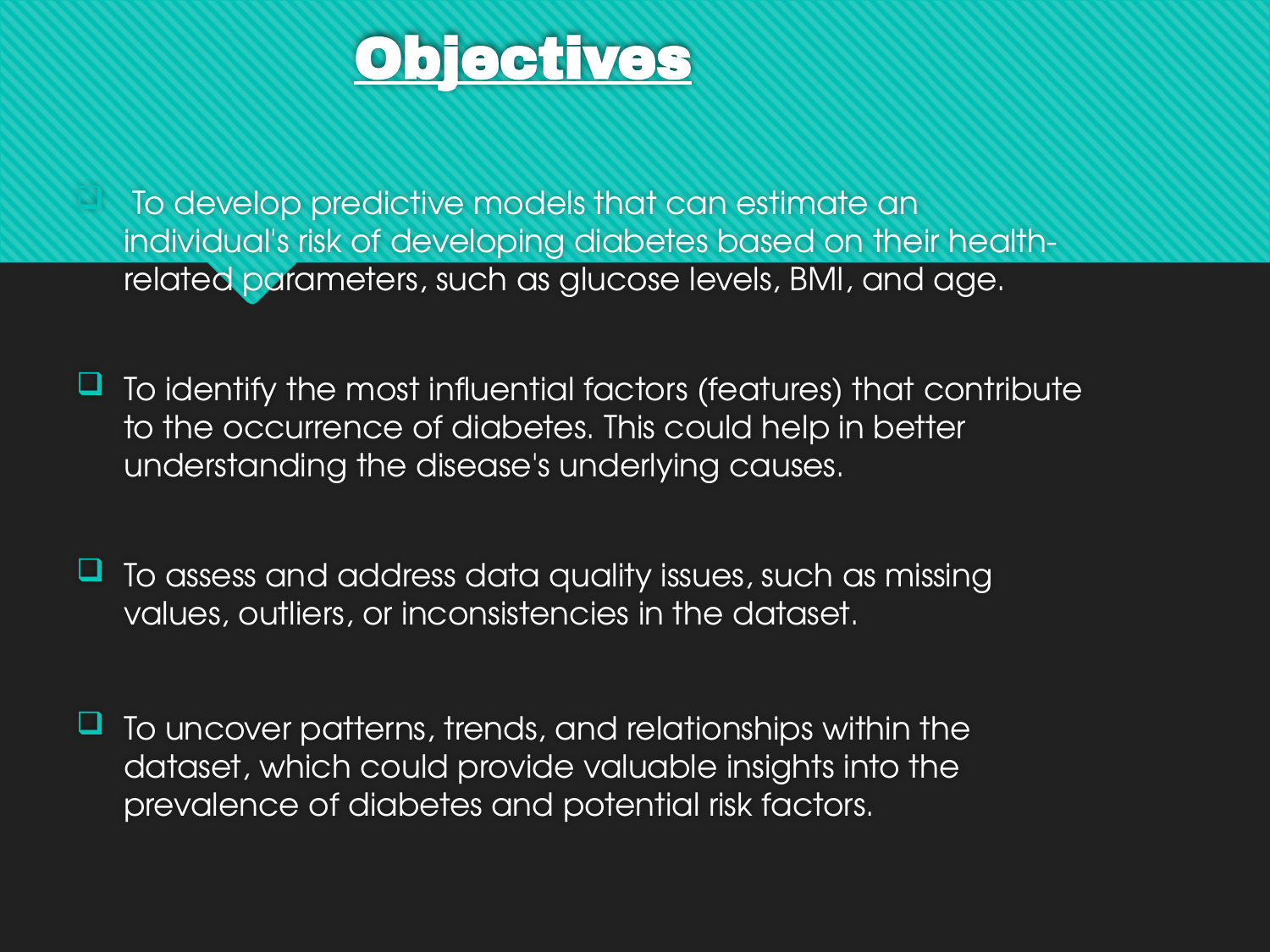

# Objectives
 To develop predictive models that can estimate an individual's risk of developing diabetes based on their health-related parameters, such as glucose levels, BMI, and age.

To identify the most influential factors (features) that contribute to the occurrence of diabetes. This could help in better understanding the disease's underlying causes.

To assess and address data quality issues, such as missing values, outliers, or inconsistencies in the dataset.

To uncover patterns, trends, and relationships within the dataset, which could provide valuable insights into the prevalence of diabetes and potential risk factors.